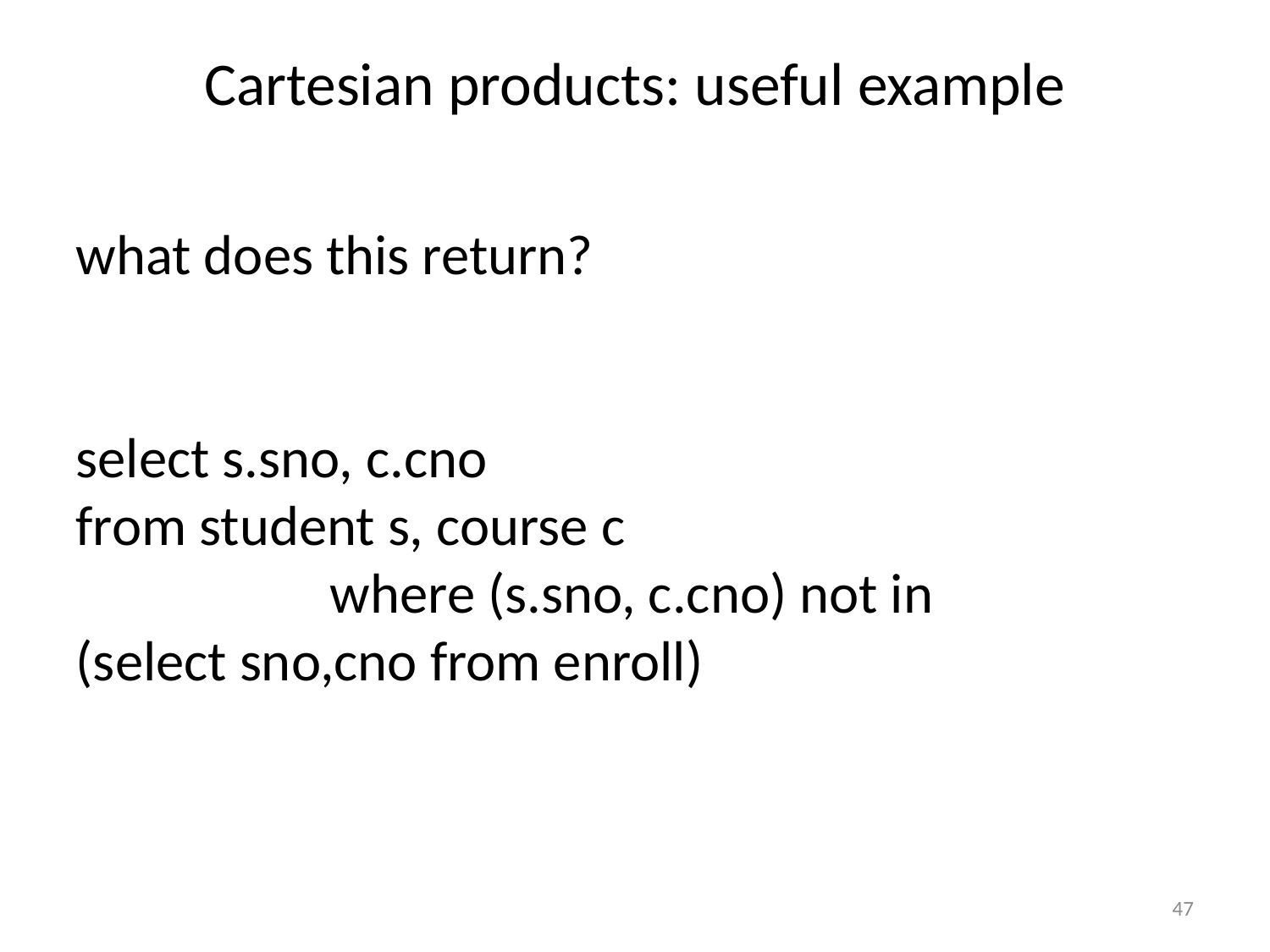

# Cartesian products: useful example
what does this return?

select s.sno, c.cno
from student s, course c
		where (s.sno, c.cno) not in (select sno,cno from enroll)
47